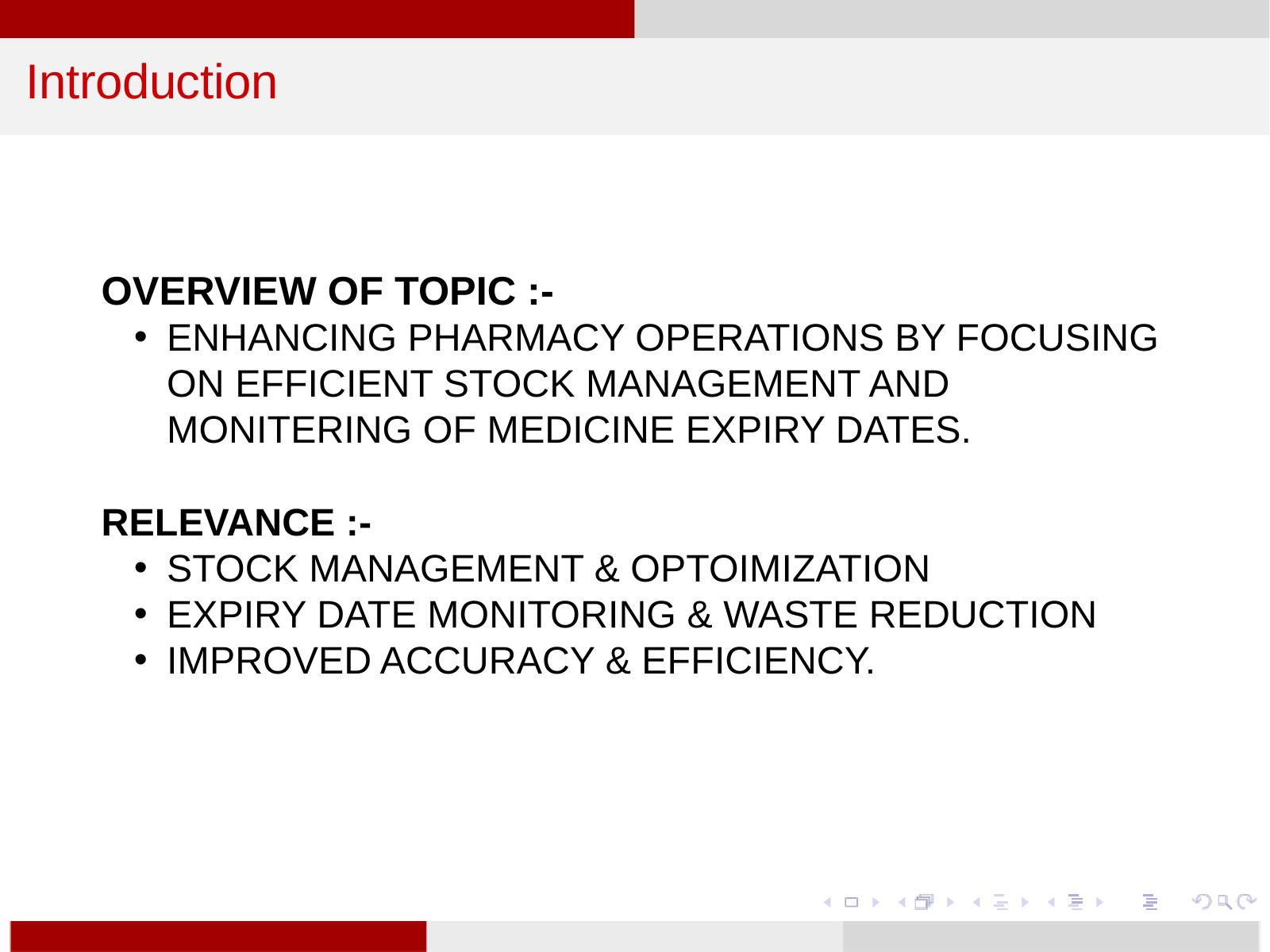

Introduction

OVERVIEW OF TOPIC :-
ENHANCING PHARMACY OPERATIONS BY FOCUSING ON EFFICIENT STOCK MANAGEMENT AND MONITERING OF MEDICINE EXPIRY DATES.

RELEVANCE :-
STOCK MANAGEMENT & OPTOIMIZATION
EXPIRY DATE MONITORING & WASTE REDUCTION
IMPROVED ACCURACY & EFFICIENCY.